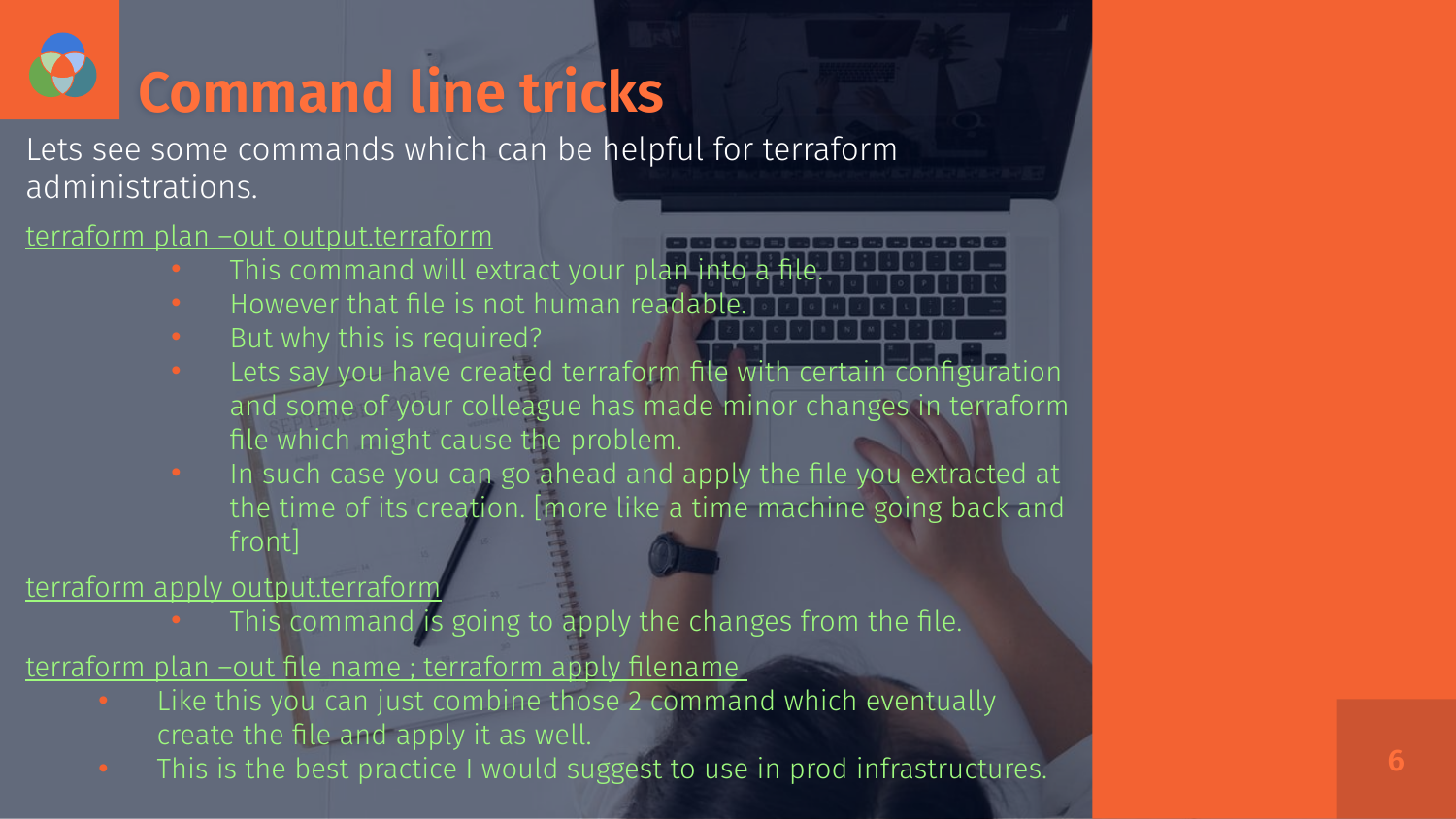

# Command line tricks
Lets see some commands which can be helpful for terraform administrations.
terraform plan –out output.terraform
This command will extract your plan into a file.
However that file is not human readable.
But why this is required?
Lets say you have created terraform file with certain configuration and some of your colleague has made minor changes in terraform file which might cause the problem.
In such case you can go ahead and apply the file you extracted at the time of its creation. [more like a time machine going back and front]
terraform apply output.terraform
This command is going to apply the changes from the file.
terraform plan –out file name ; terraform apply filename
Like this you can just combine those 2 command which eventually create the file and apply it as well.
This is the best practice I would suggest to use in prod infrastructures.
6